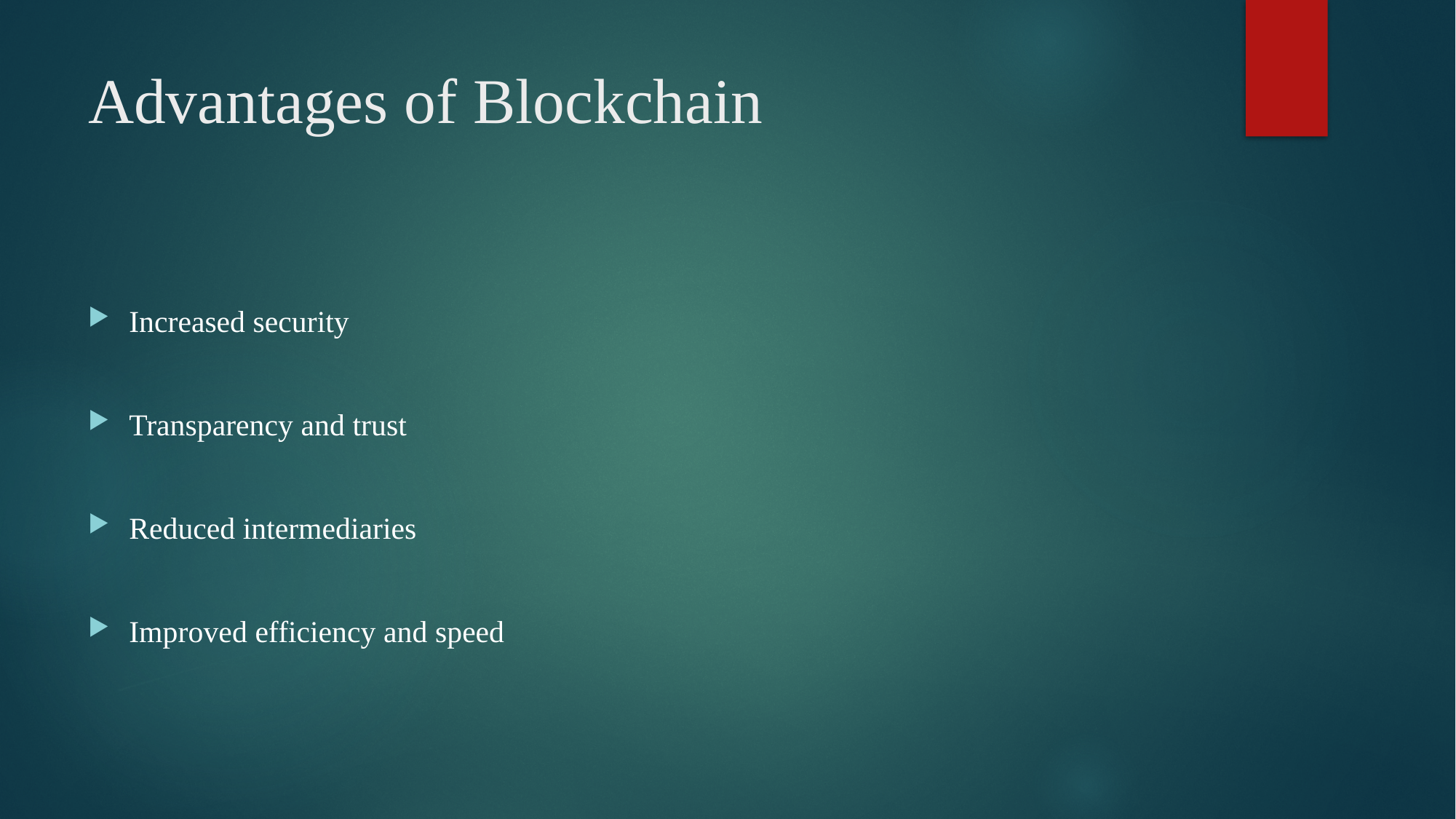

# Advantages of Blockchain

Increased security

Transparency and trust

Reduced intermediaries

Improved efficiency and speed